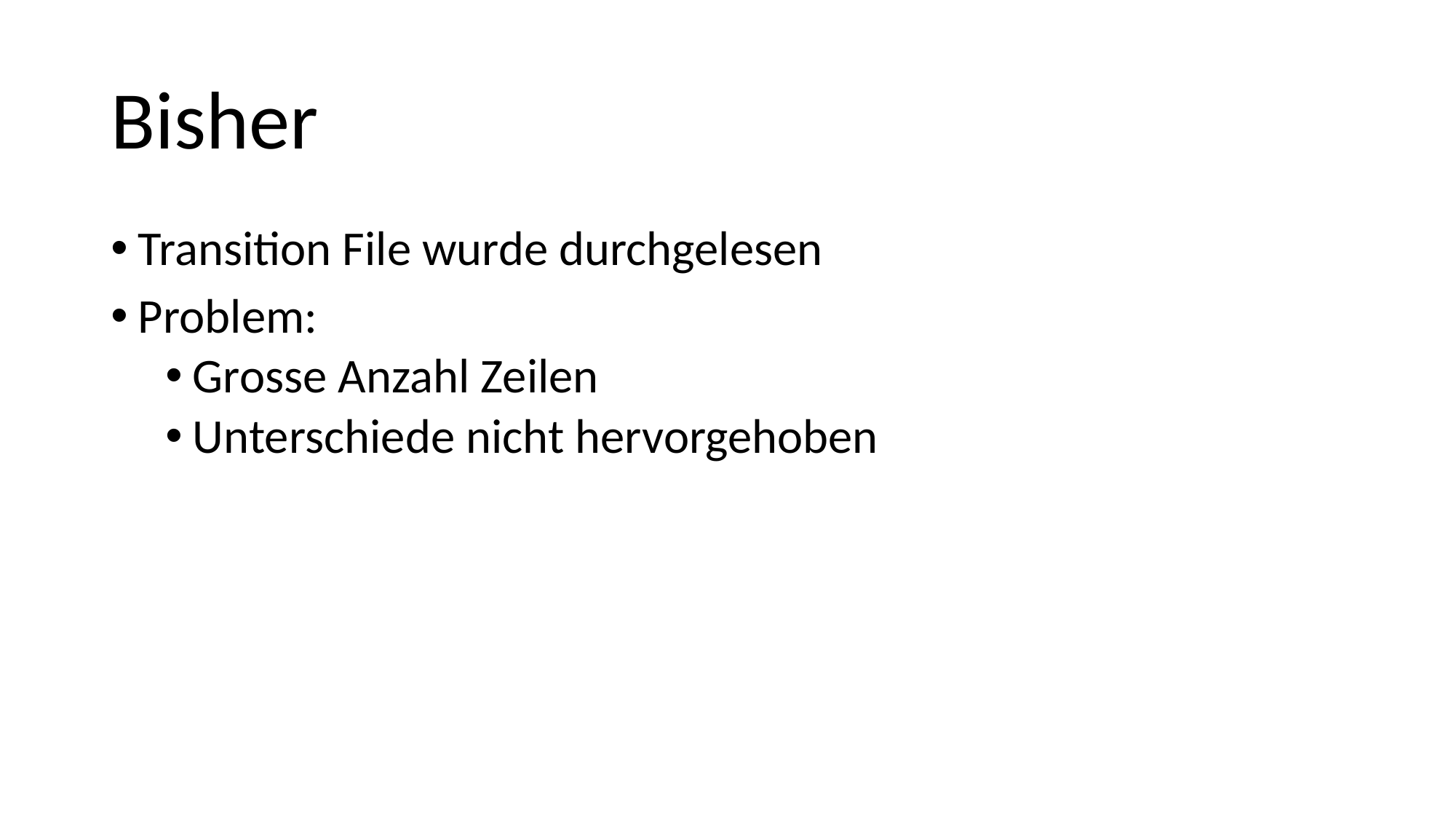

# Bisher
Transition File wurde durchgelesen
Problem:
Grosse Anzahl Zeilen
Unterschiede nicht hervorgehoben